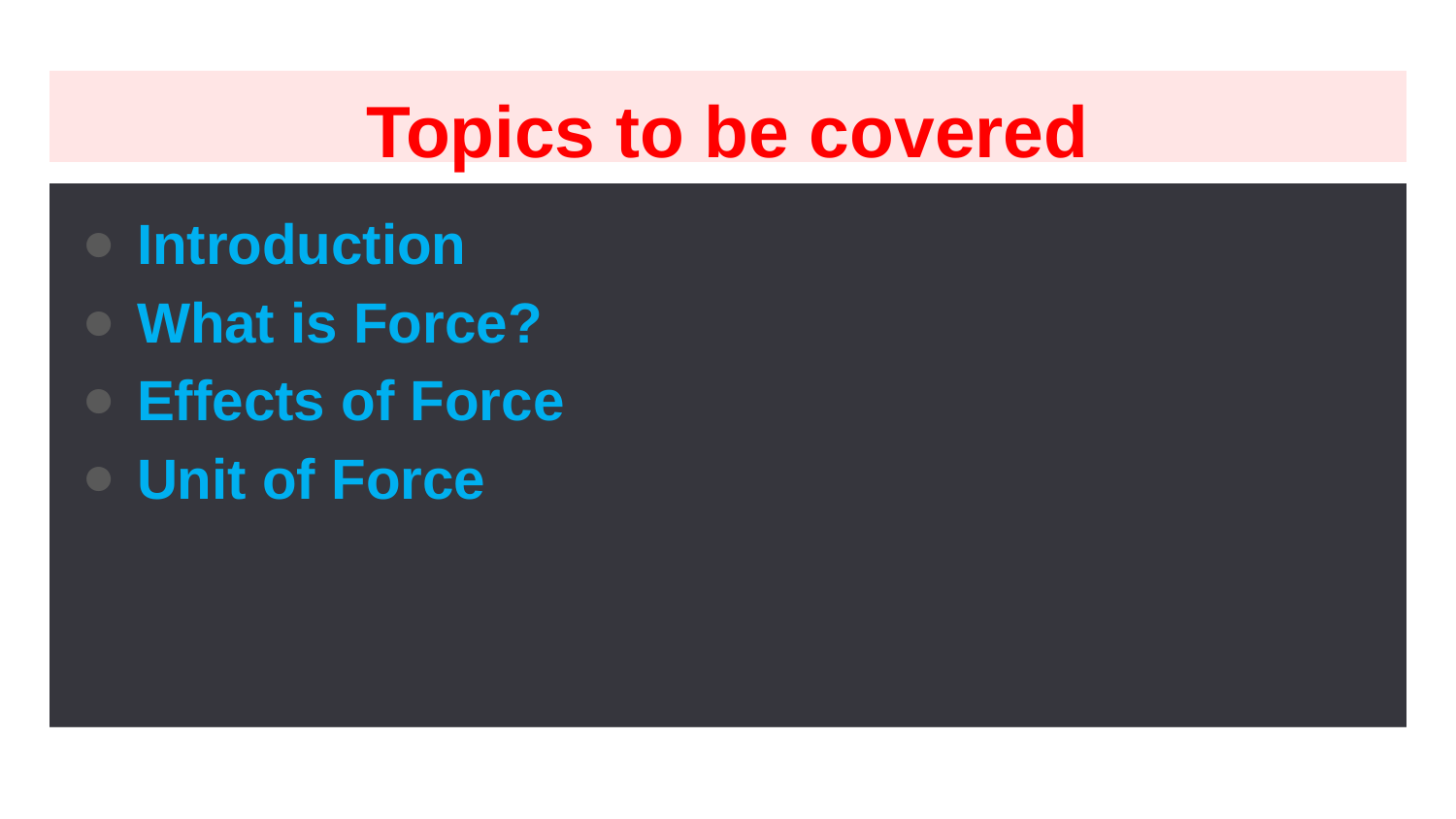

# Topics to be covered
Introduction
What is Force?
Effects of Force
Unit of Force